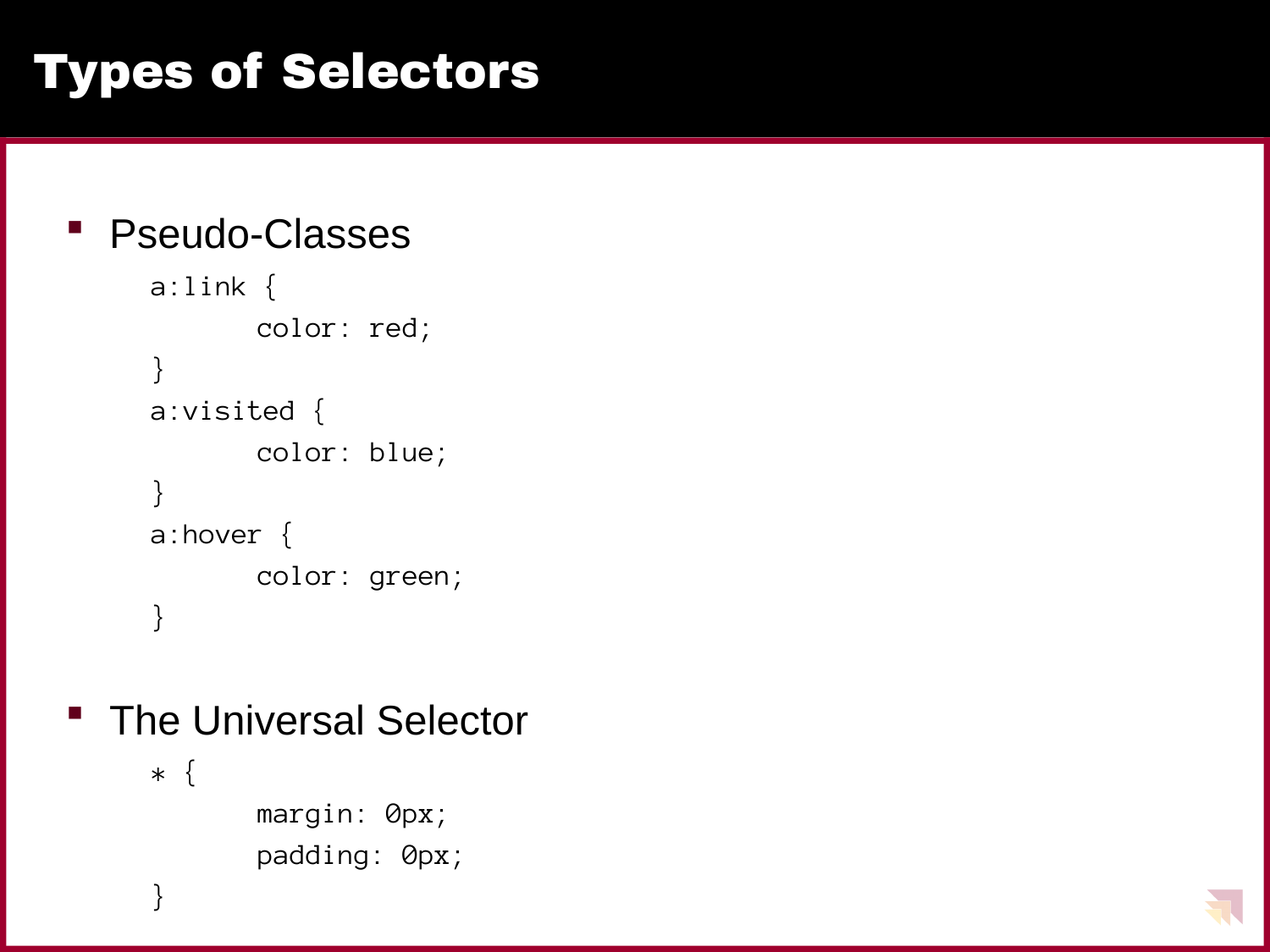

# Types of Selectors
Pseudo-Classes
a:link {
	color: red;
}
a:visited {
	color: blue;
}
a:hover {
	color: green;
}

The Universal Selector
* {
	margin: 0px;
	padding: 0px;
}